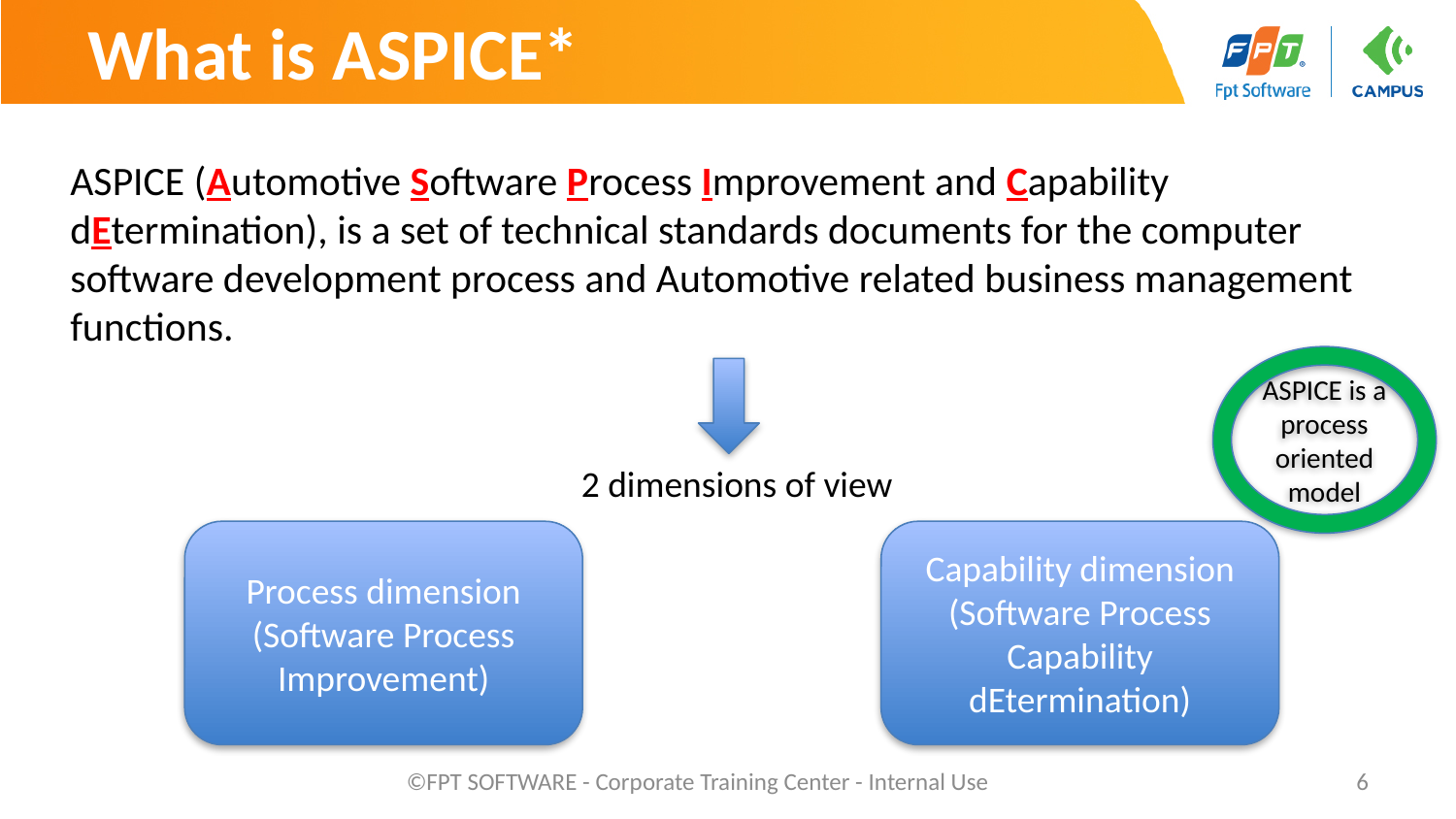

# What is ASPICE*
ASPICE (Automotive Software Process Improvement and Capability dEtermination), is a set of technical standards documents for the computer software development process and Automotive related business management functions.
ASPICE is a process oriented model

2 dimensions of view
Process dimension
(Software Process Improvement)
Capability dimension
(Software Process Capability dEtermination)
©FPT SOFTWARE - Corporate Training Center - Internal Use
6